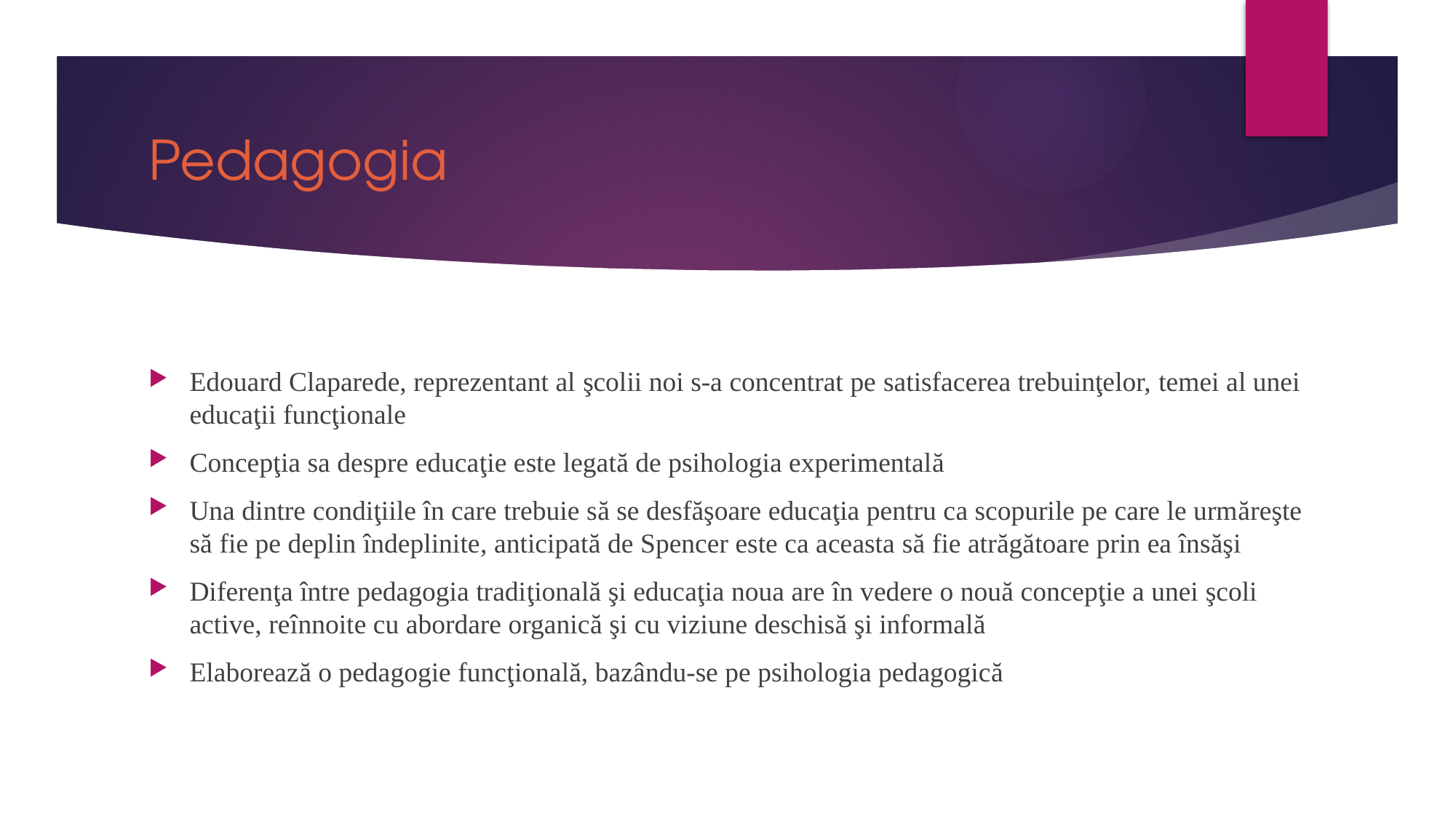

# Pedagogia

Edouard Claparede, reprezentant al şcolii noi s-a concentrat pe satisfacerea trebuinţelor, temei al unei educaţii funcţionale
Concepţia sa despre educaţie este legată de psihologia experimentală
Una dintre condiţiile în care trebuie să se desfăşoare educaţia pentru ca scopurile pe care le urmăreşte să fie pe deplin îndeplinite, anticipată de Spencer este ca aceasta să fie atrăgătoare prin ea însăşi
Diferenţa între pedagogia tradiţională şi educaţia noua are în vedere o nouă concepţie a unei şcoli active, reînnoite cu abordare organică şi cu viziune deschisă şi informală
Elaborează o pedagogie funcţională, bazându-se pe psihologia pedagogică